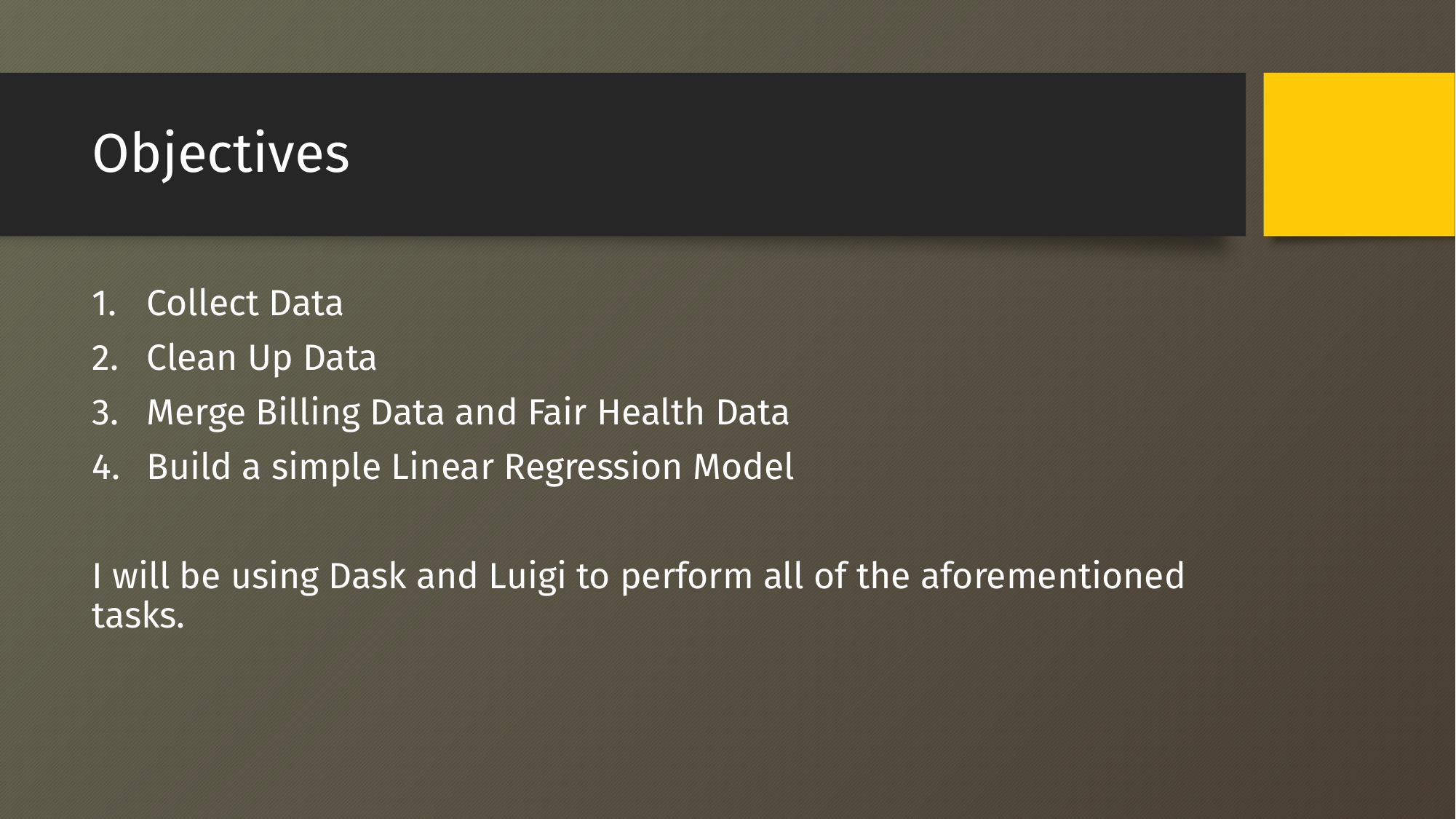

# Objectives
Collect Data
Clean Up Data
Merge Billing Data and Fair Health Data
Build a simple Linear Regression Model

I will be using Dask and Luigi to perform all of the aforementioned tasks.